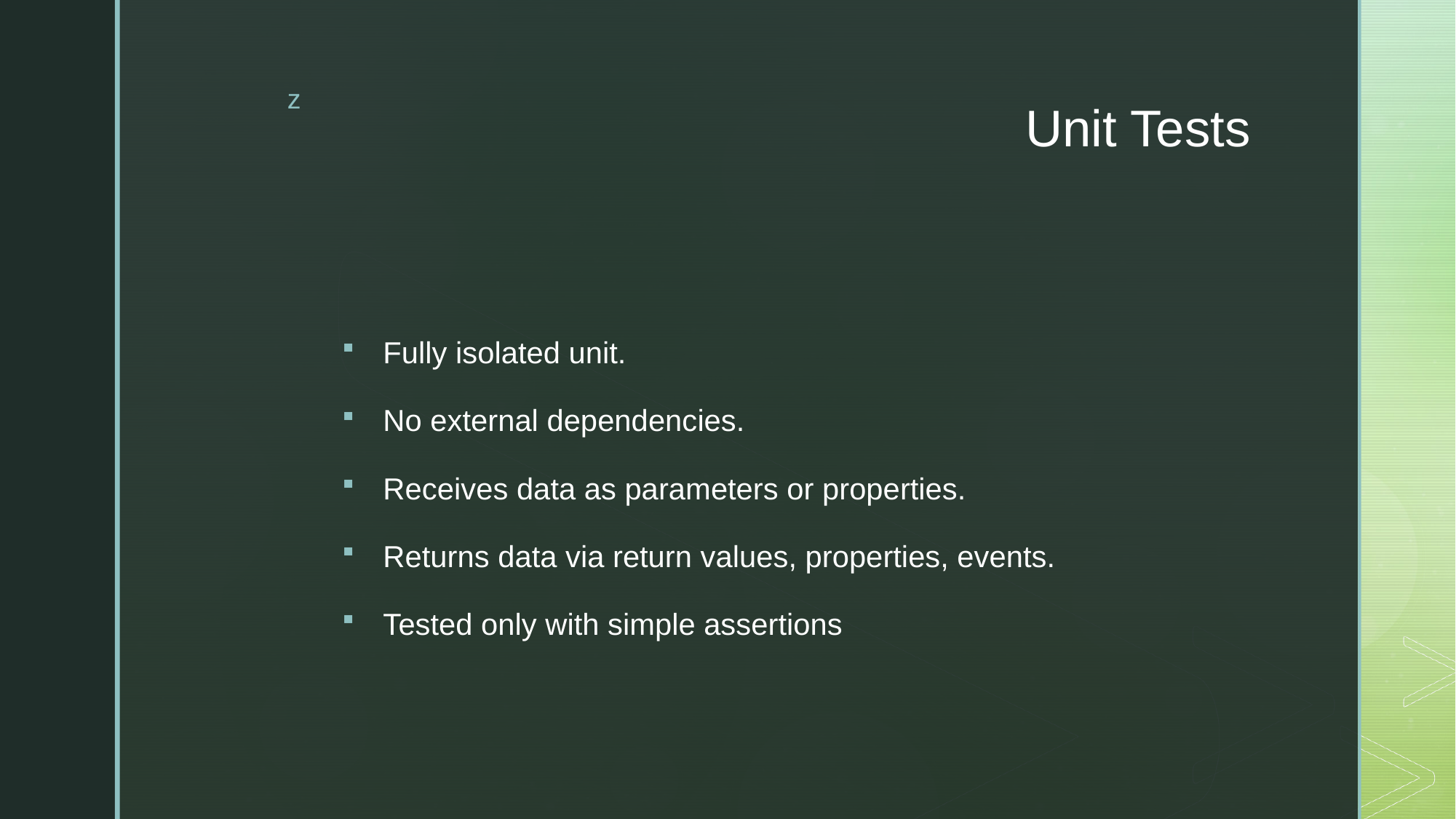

# Unit Tests
Fully isolated unit.
No external dependencies.
Receives data as parameters or properties.
Returns data via return values, properties, events.
Tested only with simple assertions